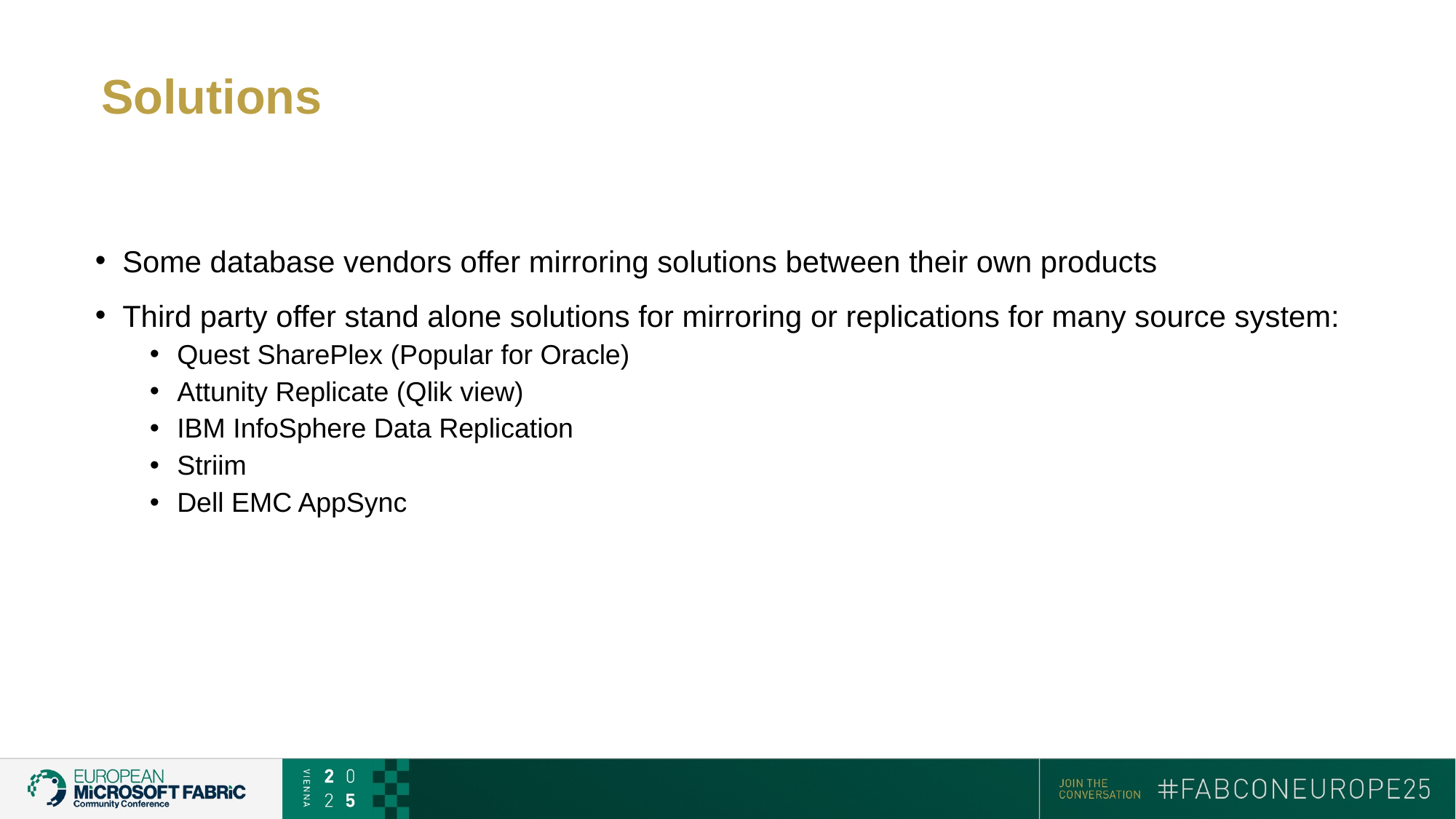

# Solutions

Some database vendors offer mirroring solutions between their own products
Third party offer stand alone solutions for mirroring or replications for many source system:
Quest SharePlex (Popular for Oracle)
Attunity Replicate (Qlik view)
IBM InfoSphere Data Replication
Striim
Dell EMC AppSync